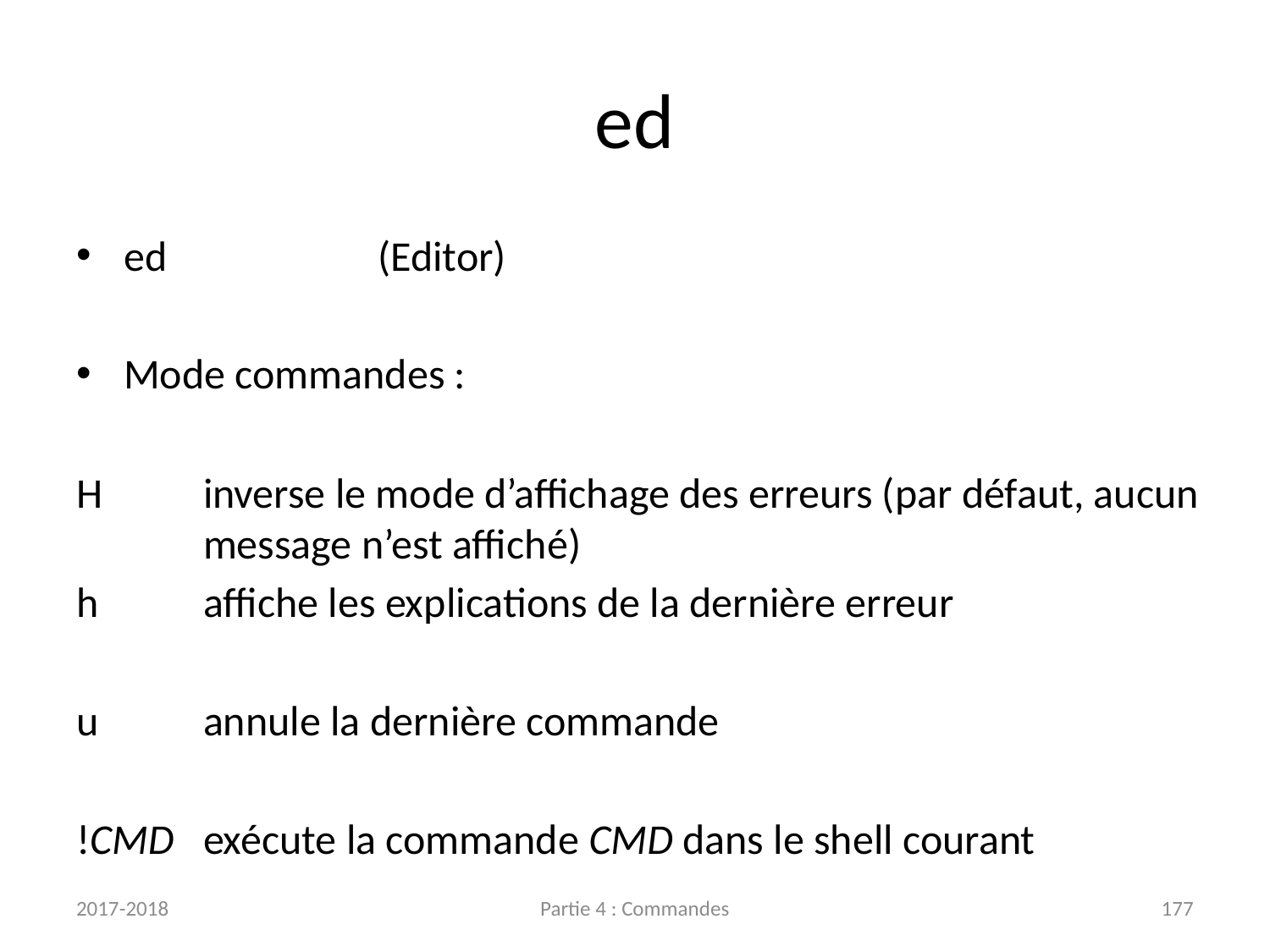

# ed
ed		(Editor)

Mode commandes :

H	inverse le mode d’affichage des erreurs (par défaut, aucun
	message n’est affiché)
h	affiche les explications de la dernière erreur

u	annule la dernière commande

!CMD	exécute la commande CMD dans le shell courant
2017-2018
Partie 4 : Commandes
177